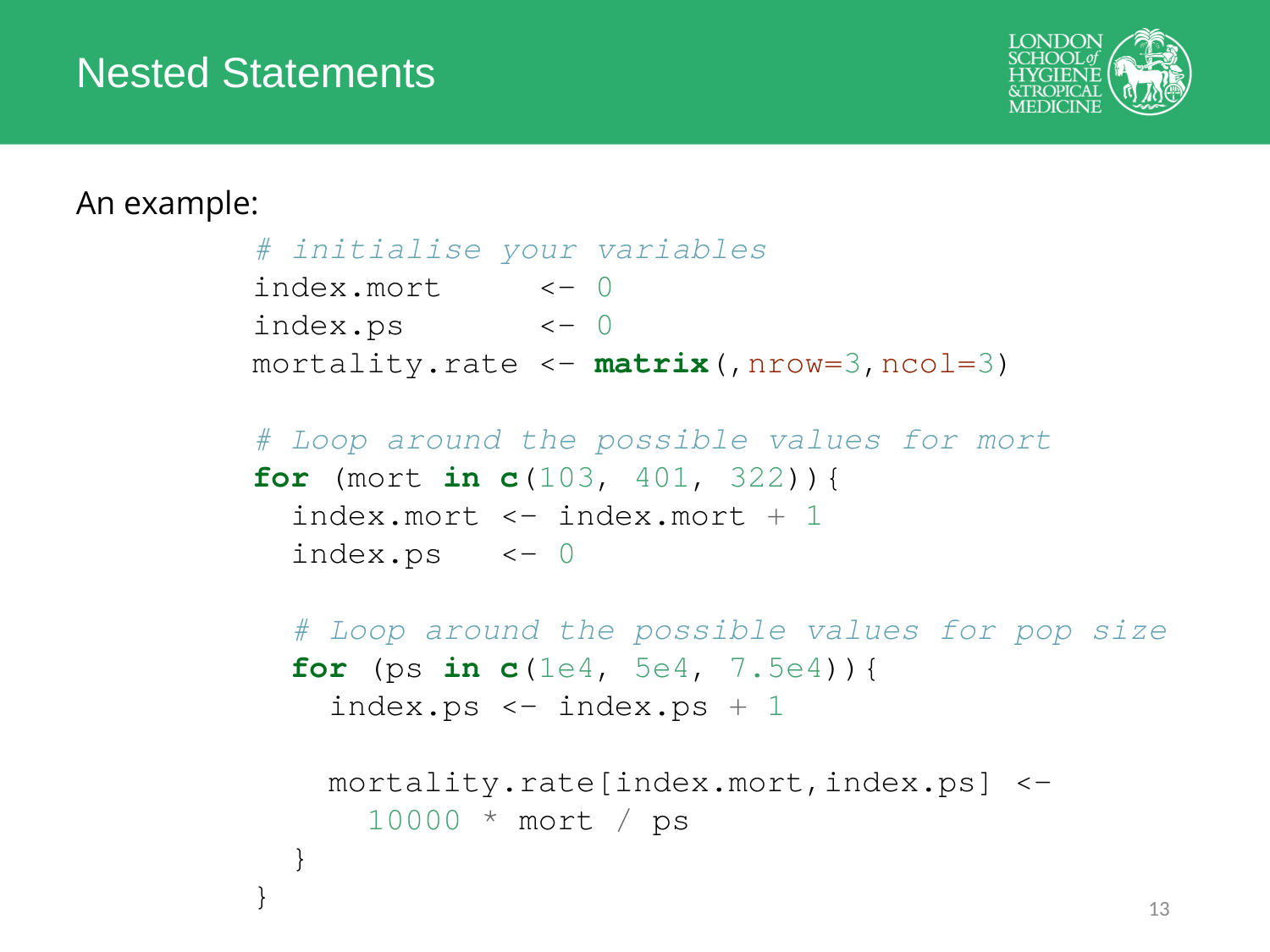

# Nested Statements
An example:
# initialise your variables index.mort     <- 0 index.ps       <- 0 mortality.rate <- matrix(,nrow=3,ncol=3) # Loop around the possible values for mort for (mort in c(103, 401, 322)){ index.mort <- index.mort + 1 index.ps   <- 0 # Loop around the possible values for pop size for (ps in c(1e4, 5e4, 7.5e4)){ index.ps <- index.ps + 1 mortality.rate[index.mort,index.ps] <- 10000 * mort / ps } }
13